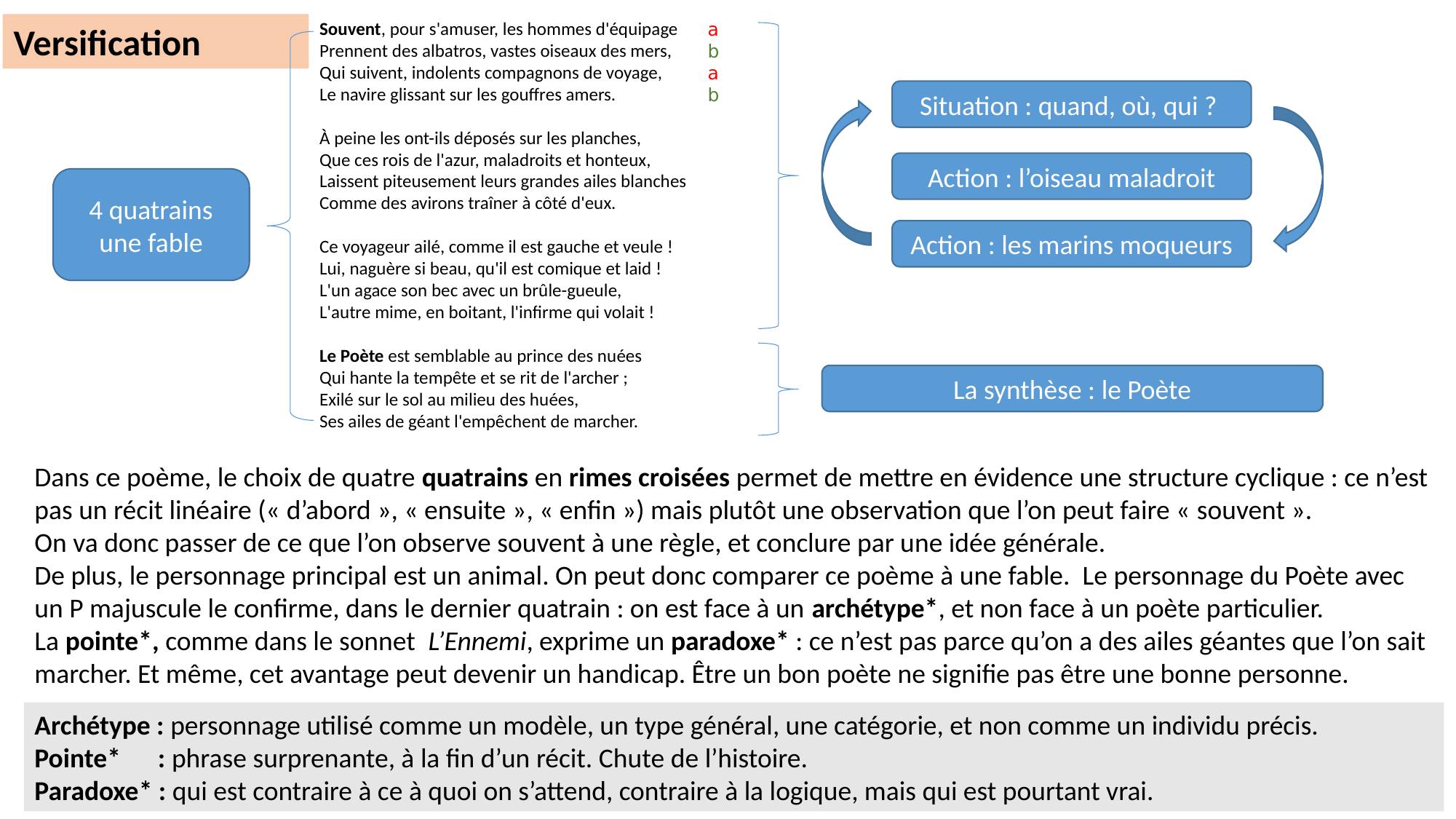

Souvent, pour s'amuser, les hommes d'équipage
Prennent des albatros, vastes oiseaux des mers,
Qui suivent, indolents compagnons de voyage,
Le navire glissant sur les gouffres amers.
À peine les ont-ils déposés sur les planches,
Que ces rois de l'azur, maladroits et honteux,
Laissent piteusement leurs grandes ailes blanches
Comme des avirons traîner à côté d'eux.
Ce voyageur ailé, comme il est gauche et veule !
Lui, naguère si beau, qu'il est comique et laid !
L'un agace son bec avec un brûle-gueule,
L'autre mime, en boitant, l'infirme qui volait !
Le Poète est semblable au prince des nuées
Qui hante la tempête et se rit de l'archer ;
Exilé sur le sol au milieu des huées,
Ses ailes de géant l'empêchent de marcher.
a
b
a
b
Versification

Situation : quand, où, qui ?

Action : l’oiseau maladroit

4 quatrains une fable

Action : les marins moqueurs

La synthèse : le Poète
Dans ce poème, le choix de quatre quatrains en rimes croisées permet de mettre en évidence une structure cyclique : ce n’est pas un récit linéaire (« d’abord », « ensuite », « enfin ») mais plutôt une observation que l’on peut faire « souvent ».
On va donc passer de ce que l’on observe souvent à une règle, et conclure par une idée générale.
De plus, le personnage principal est un animal. On peut donc comparer ce poème à une fable.  Le personnage du Poète avec un P majuscule le confirme, dans le dernier quatrain : on est face à un archétype*, et non face à un poète particulier.
La pointe*, comme dans le sonnet  L’Ennemi, exprime un paradoxe* : ce n’est pas parce qu’on a des ailes géantes que l’on sait marcher. Et même, cet avantage peut devenir un handicap. Être un bon poète ne signifie pas être une bonne personne.
Archétype : personnage utilisé comme un modèle, un type général, une catégorie, et non comme un individu précis.
Pointe*      : phrase surprenante, à la fin d’un récit. Chute de l’histoire.
Paradoxe* : qui est contraire à ce à quoi on s’attend, contraire à la logique, mais qui est pourtant vrai.